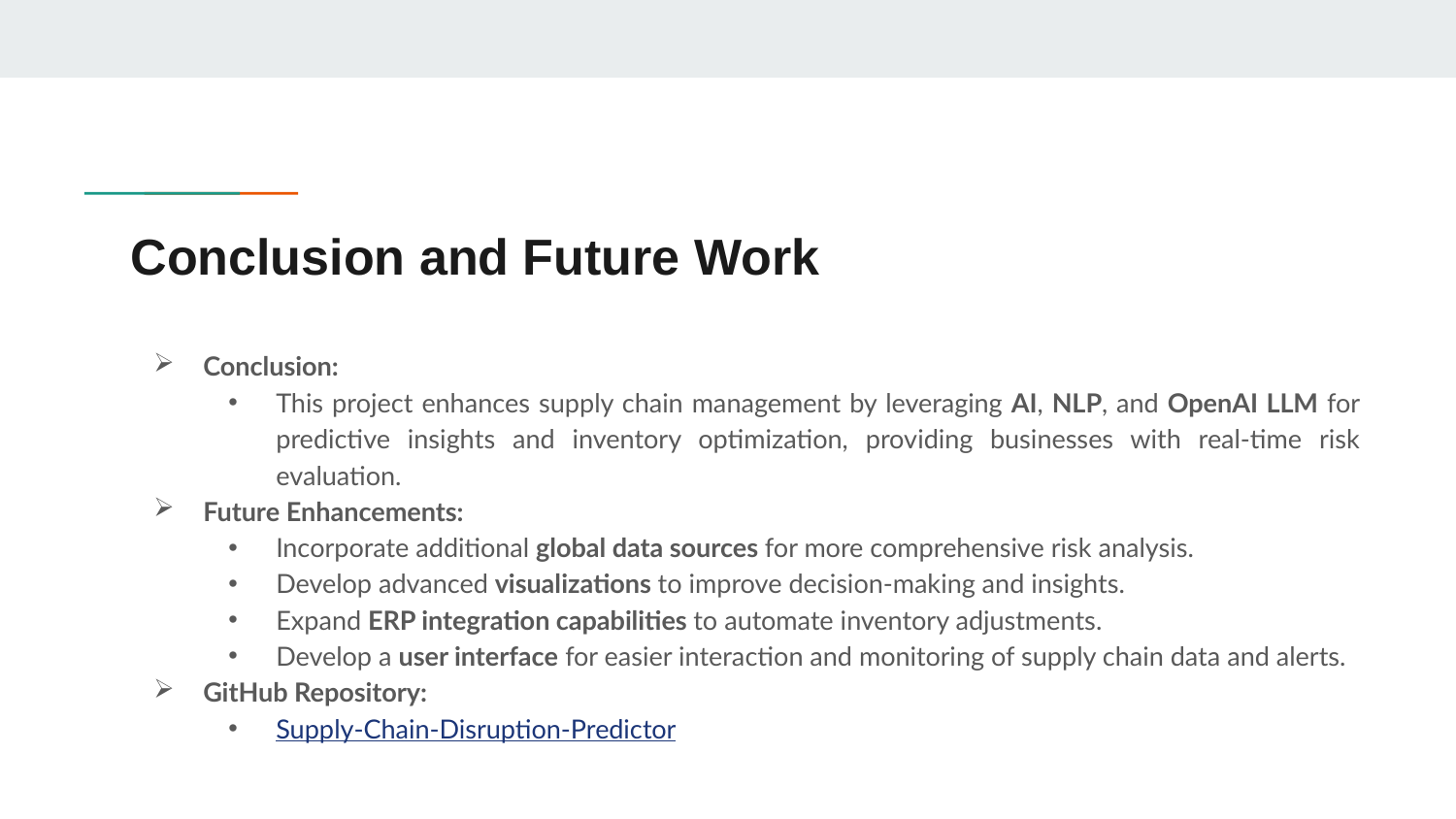

# Conclusion and Future Work
Conclusion:
This project enhances supply chain management by leveraging AI, NLP, and OpenAI LLM for predictive insights and inventory optimization, providing businesses with real-time risk evaluation.
Future Enhancements:
Incorporate additional global data sources for more comprehensive risk analysis.
Develop advanced visualizations to improve decision-making and insights.
Expand ERP integration capabilities to automate inventory adjustments.
Develop a user interface for easier interaction and monitoring of supply chain data and alerts.
GitHub Repository:
Supply-Chain-Disruption-Predictor